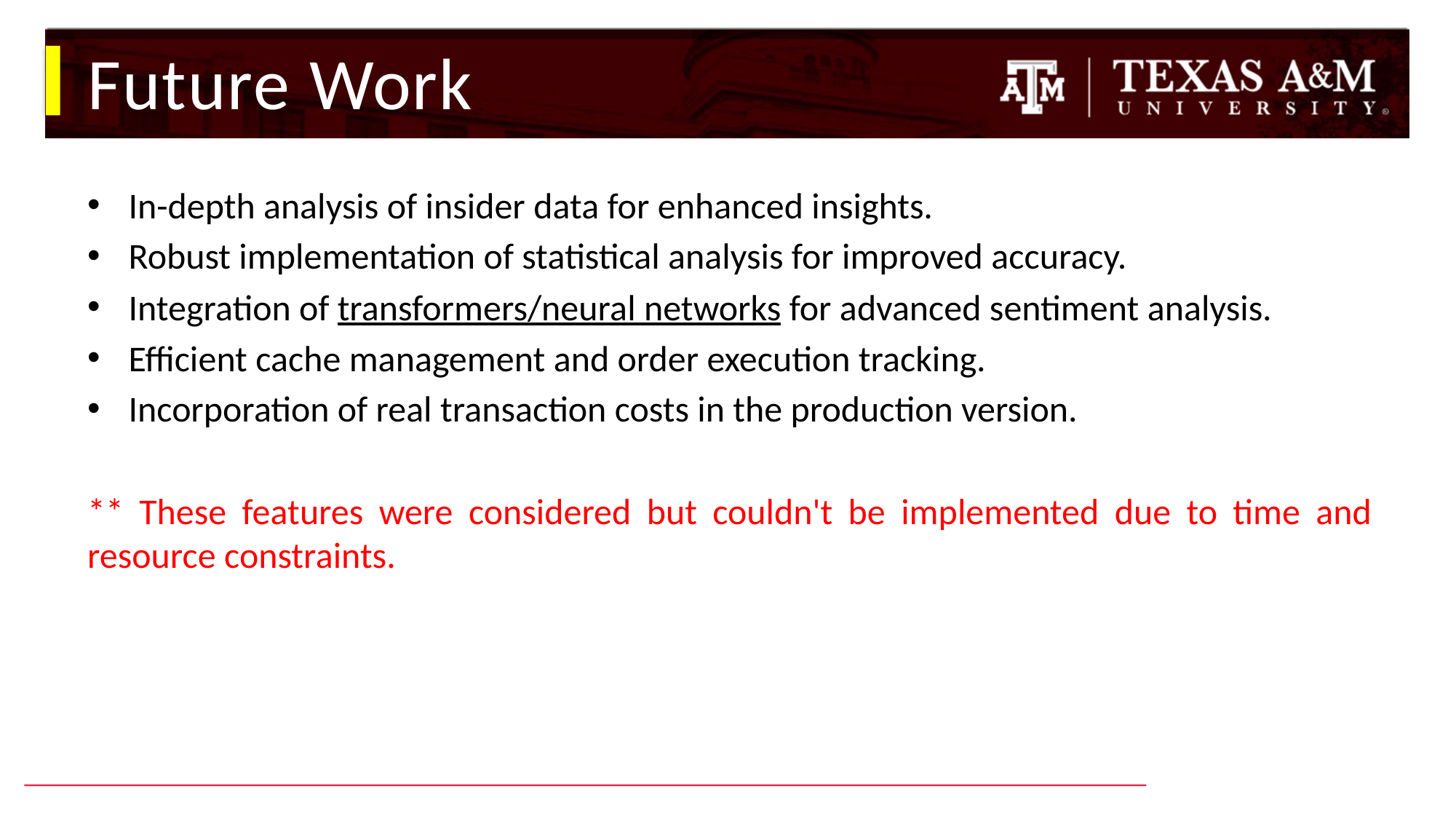

# Future Work
In-depth analysis of insider data for enhanced insights.
Robust implementation of statistical analysis for improved accuracy.
Integration of transformers/neural networks for advanced sentiment analysis.
Efficient cache management and order execution tracking.
Incorporation of real transaction costs in the production version.

** These features were considered but couldn't be implemented due to time and resource constraints.